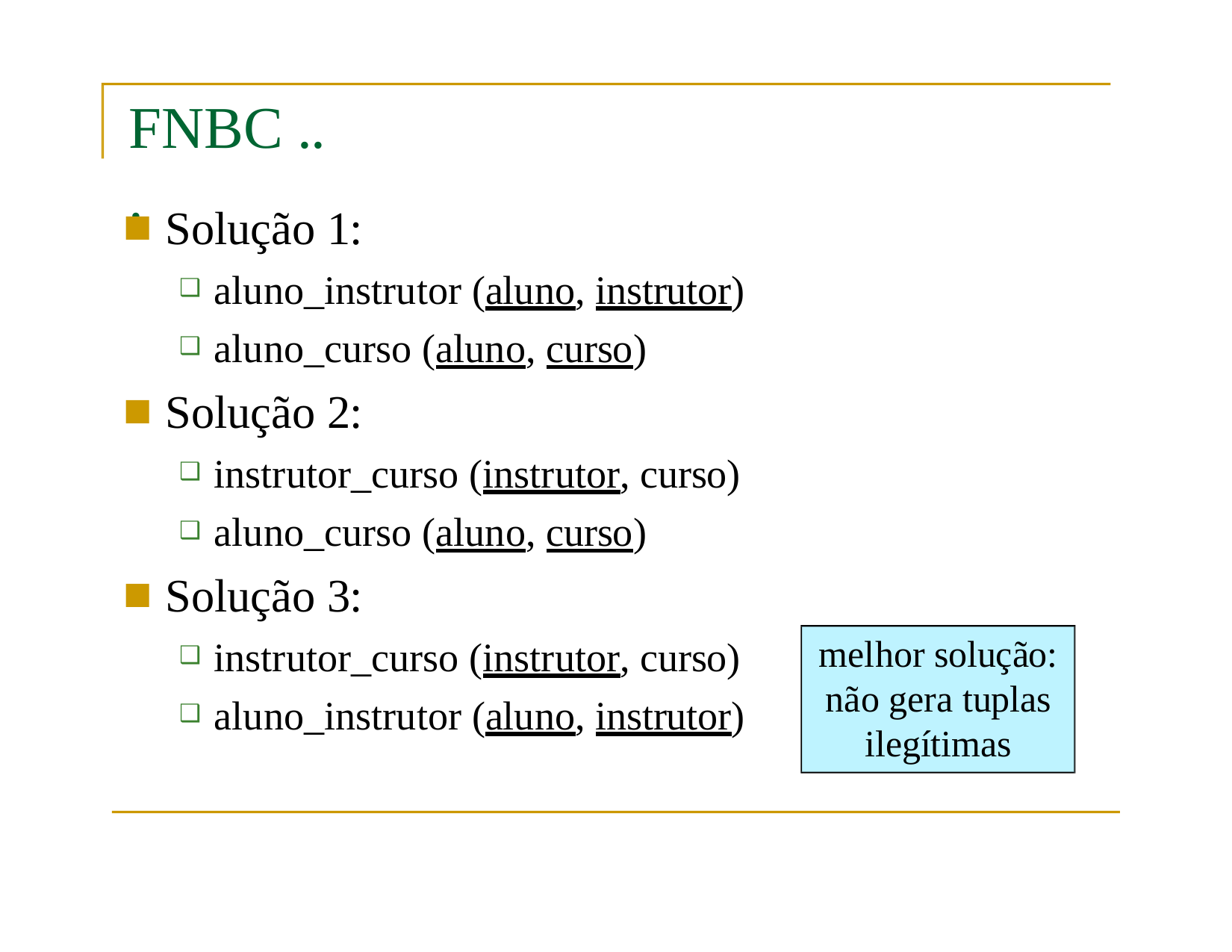

# FNBC ...
Solução 1:
aluno_instrutor (aluno, instrutor)
aluno_curso (aluno, curso)
Solução 2:
instrutor_curso (instrutor, curso)

aluno_curso (aluno, curso)
Solução 3:
instrutor_curso (instrutor, curso)
aluno_instrutor (aluno, instrutor)

melhor solução: não gera tuplas ilegítimas